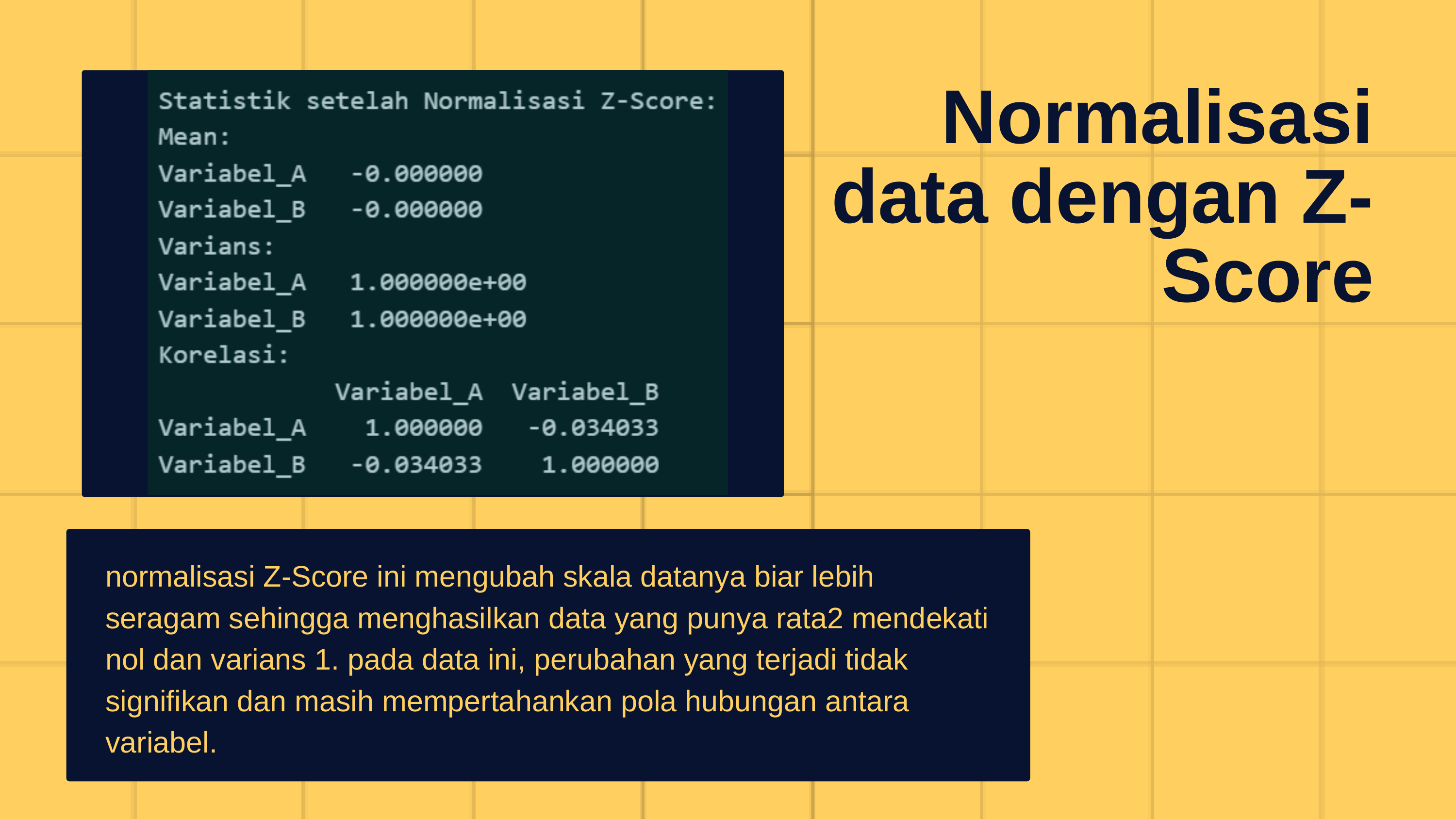

Normalisasi data dengan Z-Score

normalisasi Z-Score ini mengubah skala datanya biar lebih seragam sehingga menghasilkan data yang punya rata2 mendekati nol dan varians 1. pada data ini, perubahan yang terjadi tidak signifikan dan masih mempertahankan pola hubungan antara variabel.